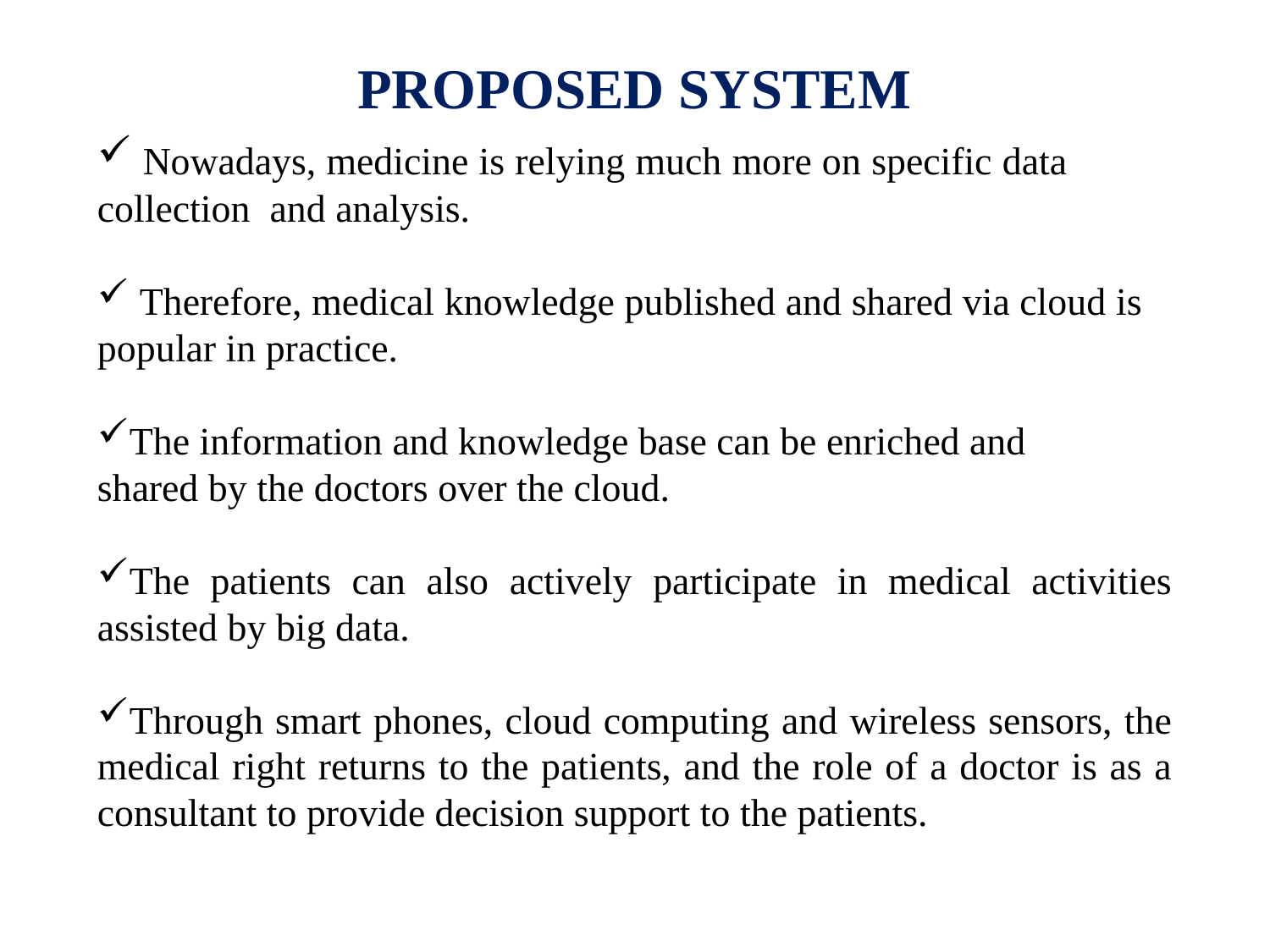

PROPOSED SYSTEM
 Nowadays, medicine is relying much more on specific data           collection  and analysis.

 Therefore, medical knowledge published and shared via cloud is    popular in practice.

The information and knowledge base can be enriched and
shared by the doctors over the cloud.

The patients can also actively participate in medical activities assisted by big data.

Through smart phones, cloud computing and wireless sensors, the medical right returns to the patients, and the role of a doctor is as a consultant to provide decision support to the patients.